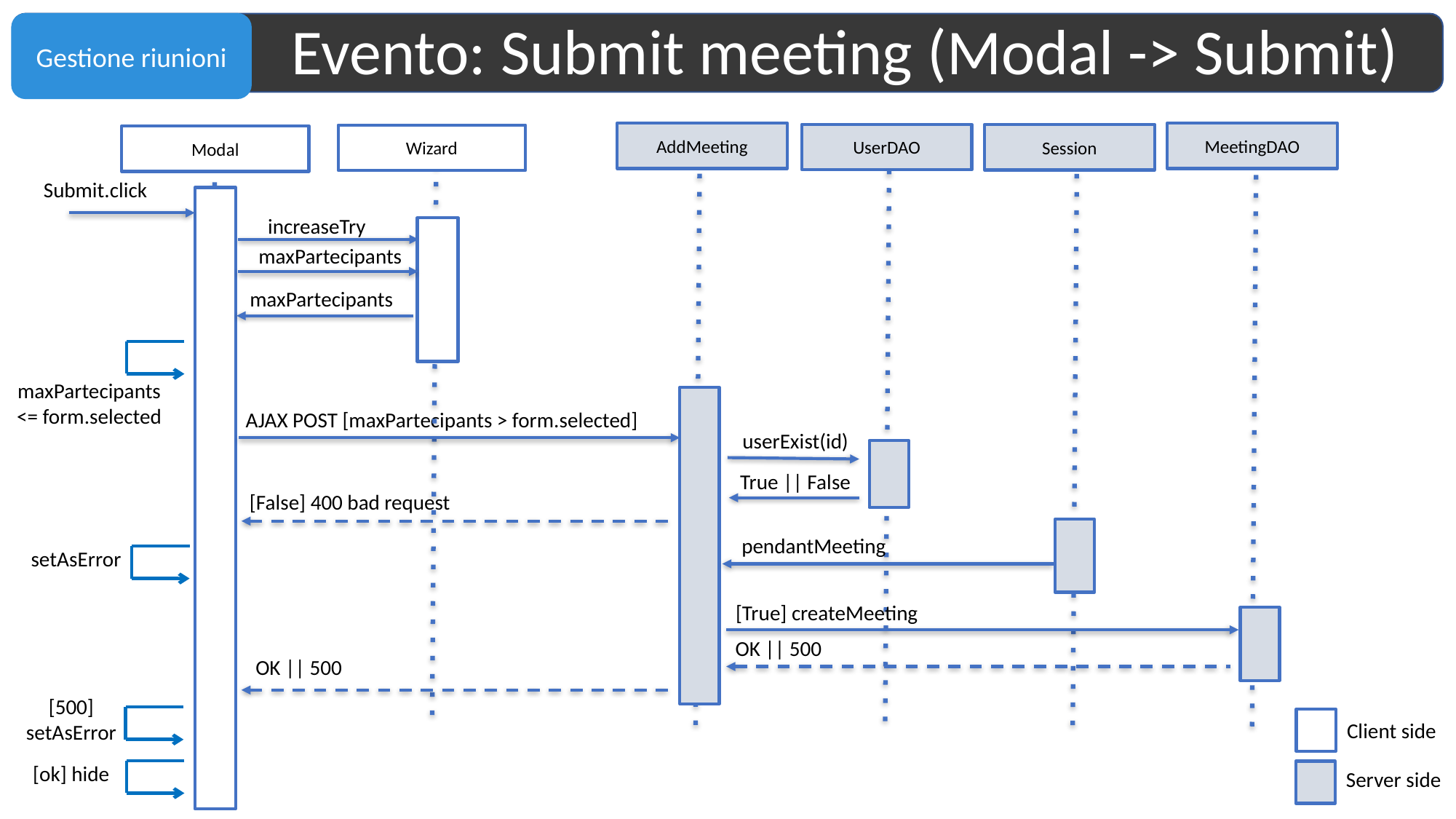

# Evento: Submit meeting (Modal -> Submit)
AddMeeting
MeetingDAO
UserDAO
Session
Wizard
Modal
Submit.click

increaseTry

maxPartecipants
maxPartecipants
maxPartecipants
<= form.selected

AJAX POST [maxPartecipants > form.selected]
userExist(id)

True || False
[False] 400 bad request

pendantMeeting
setAsError
[True] createMeeting

OK || 500
OK || 500
[500]
setAsError

Client side
[ok] hide
Server side